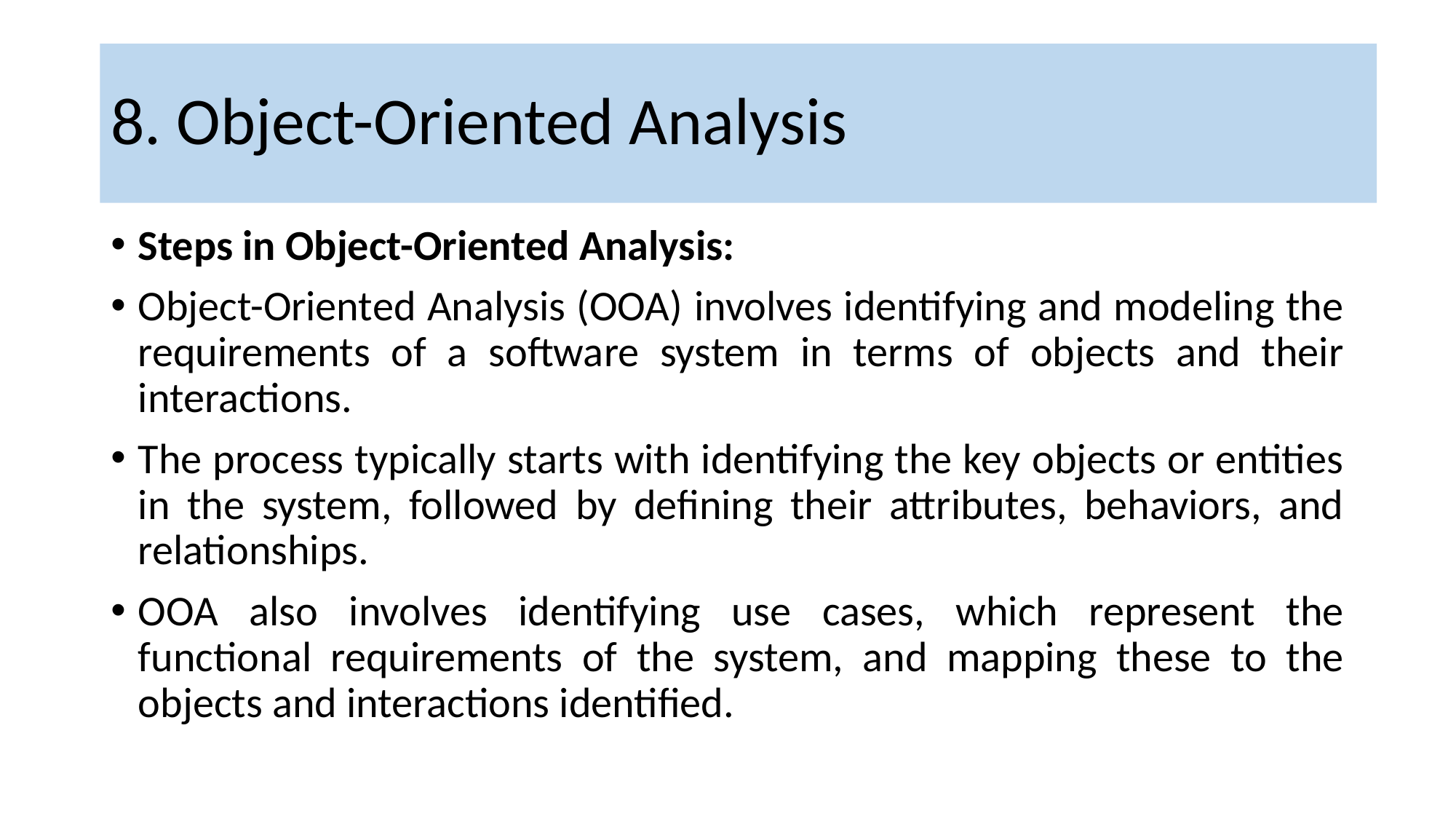

# 8. Object-Oriented Analysis
Steps in Object-Oriented Analysis:
Object-Oriented Analysis (OOA) involves identifying and modeling the requirements of a software system in terms of objects and their interactions.
The process typically starts with identifying the key objects or entities in the system, followed by defining their attributes, behaviors, and relationships.
OOA also involves identifying use cases, which represent the functional requirements of the system, and mapping these to the objects and interactions identified.